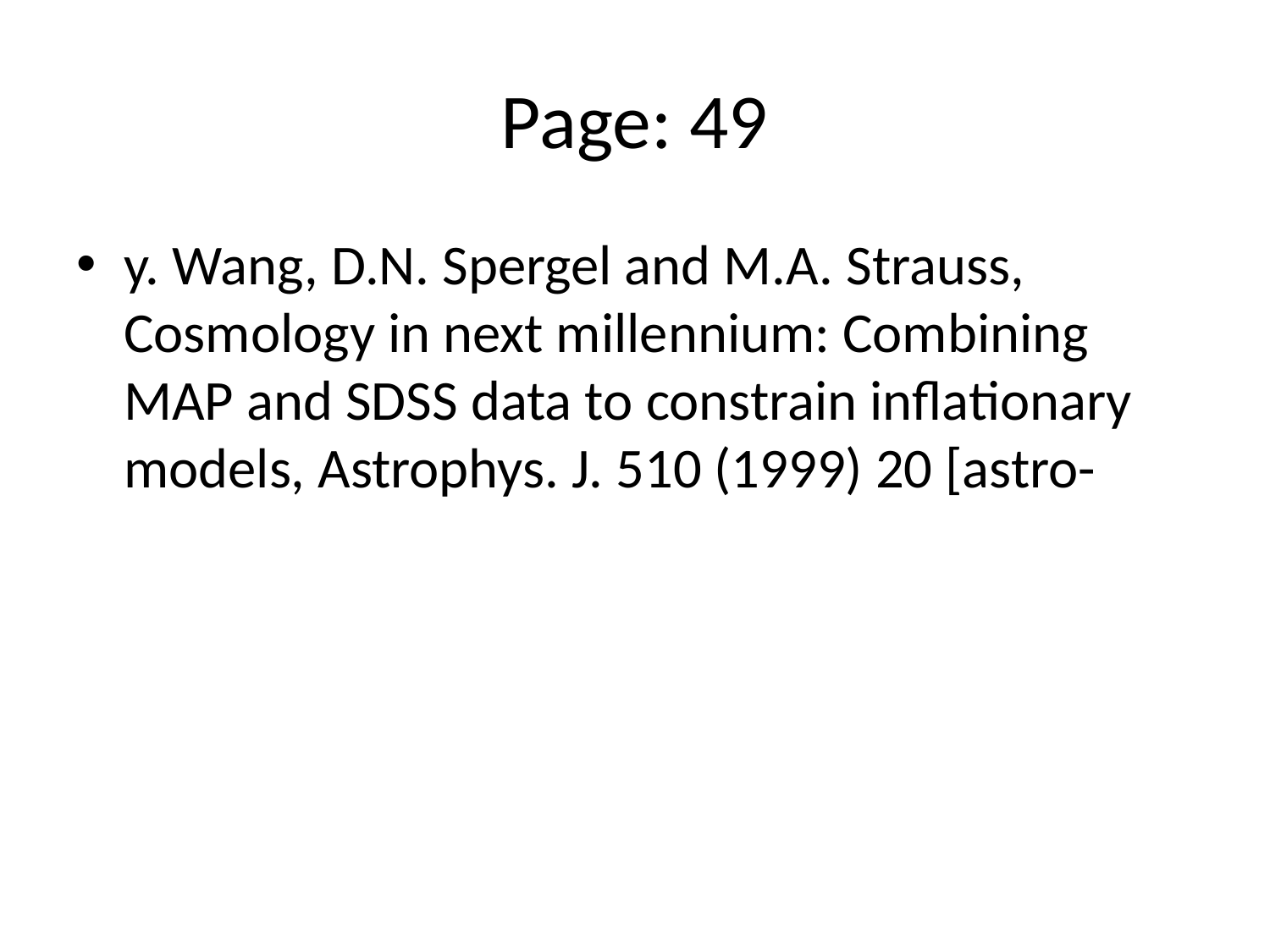

# Page: 49
y. Wang, D.N. Spergel and M.A. Strauss, Cosmology in next millennium: Combining MAP and SDSS data to constrain inflationary models, Astrophys. J. 510 (1999) 20 [astro-